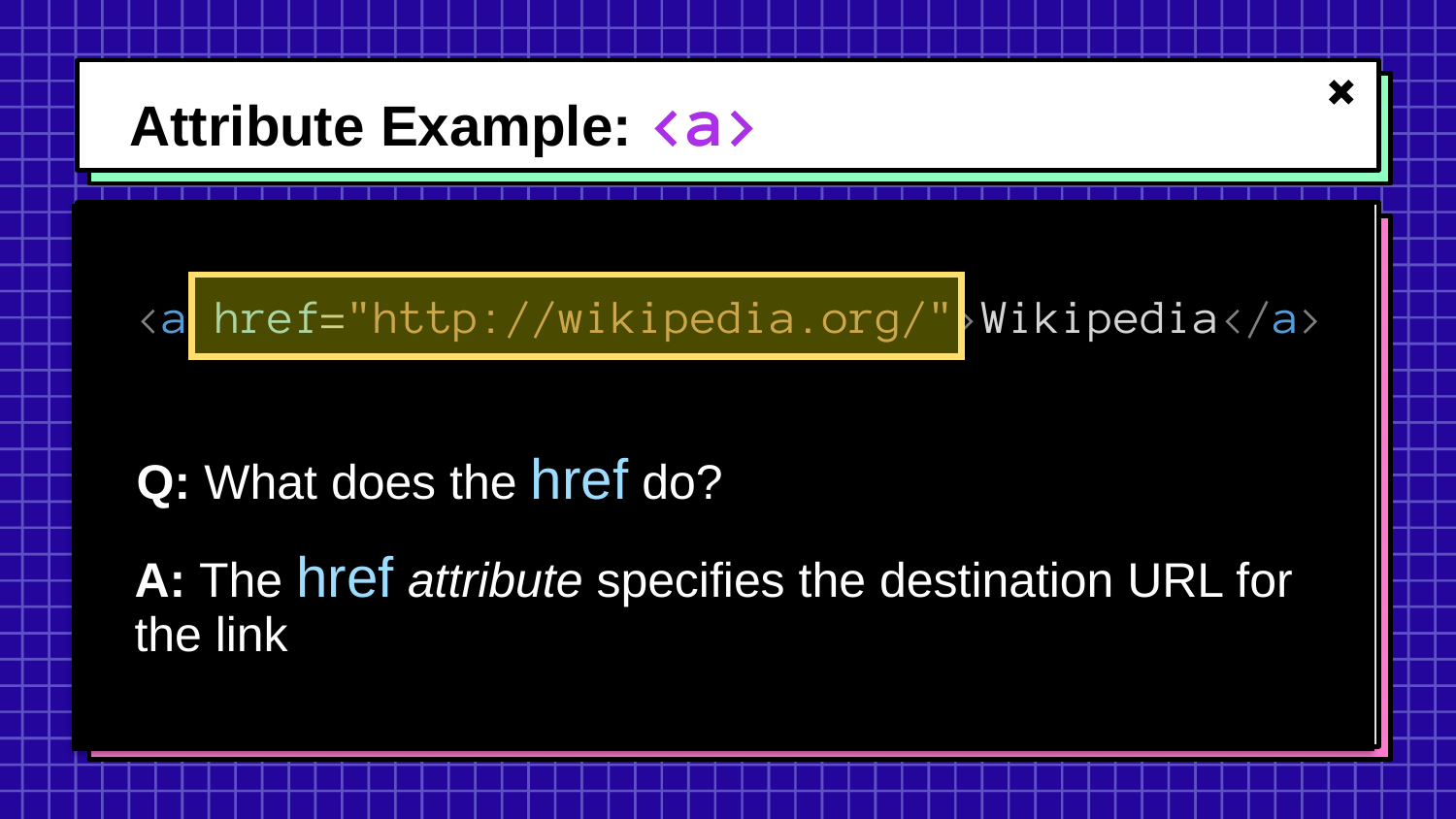

# Attribute Example: <a>

<a href="http://wikipedia.org/">Wikipedia</a>

Q: What does the href do?
A: The href attribute specifies the destination URL for the link